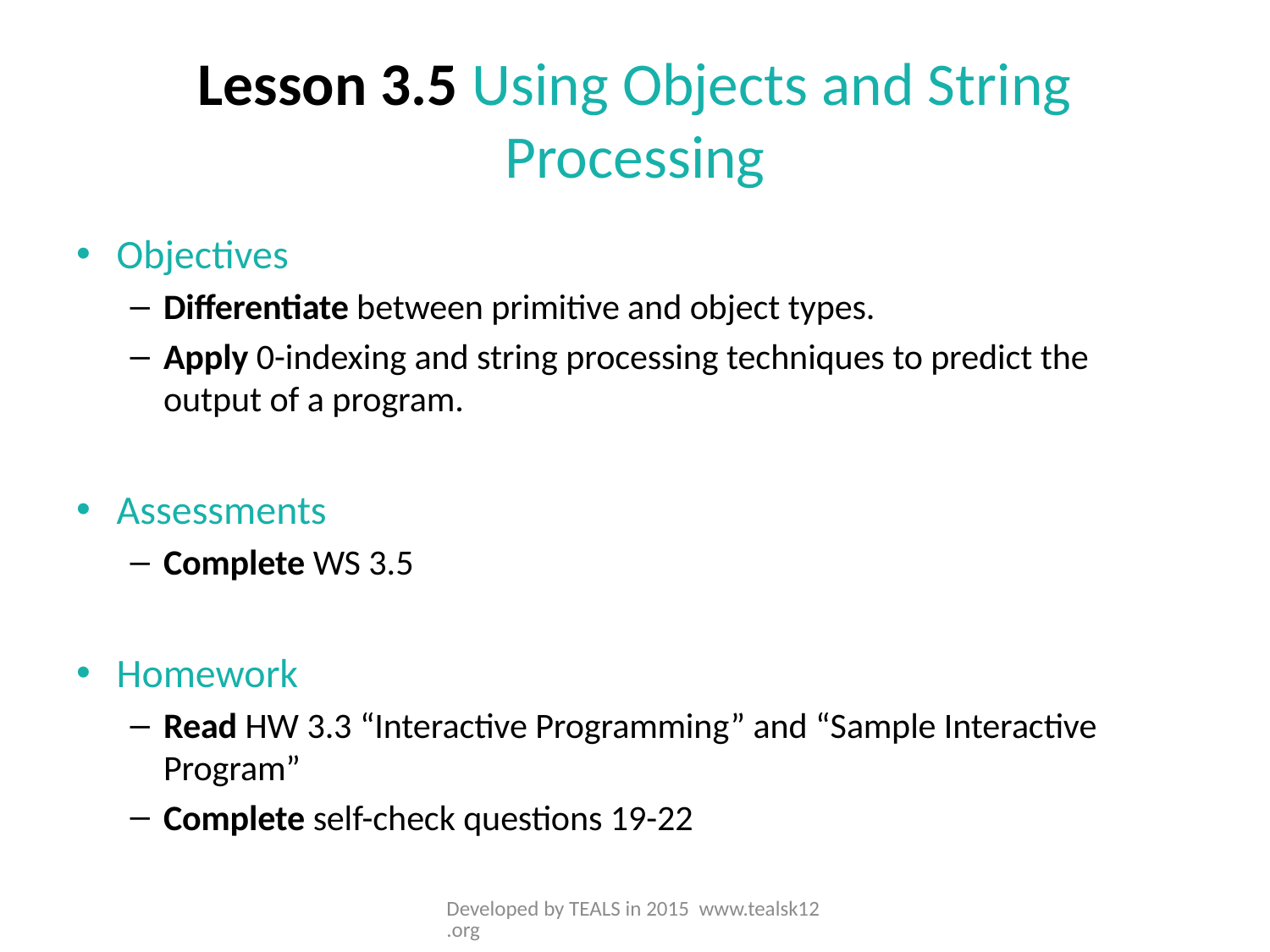

# Lesson 3.5 Using Objects and String Processing
Objectives
Differentiate between primitive and object types.
Apply 0-indexing and string processing techniques to predict the output of a program.

Assessments
Complete WS 3.5

Homework
Read HW 3.3 “Interactive Programming” and “Sample Interactive Program”
Complete self-check questions 19-22

Developed by TEALS in 2015  www.tealsk12.org